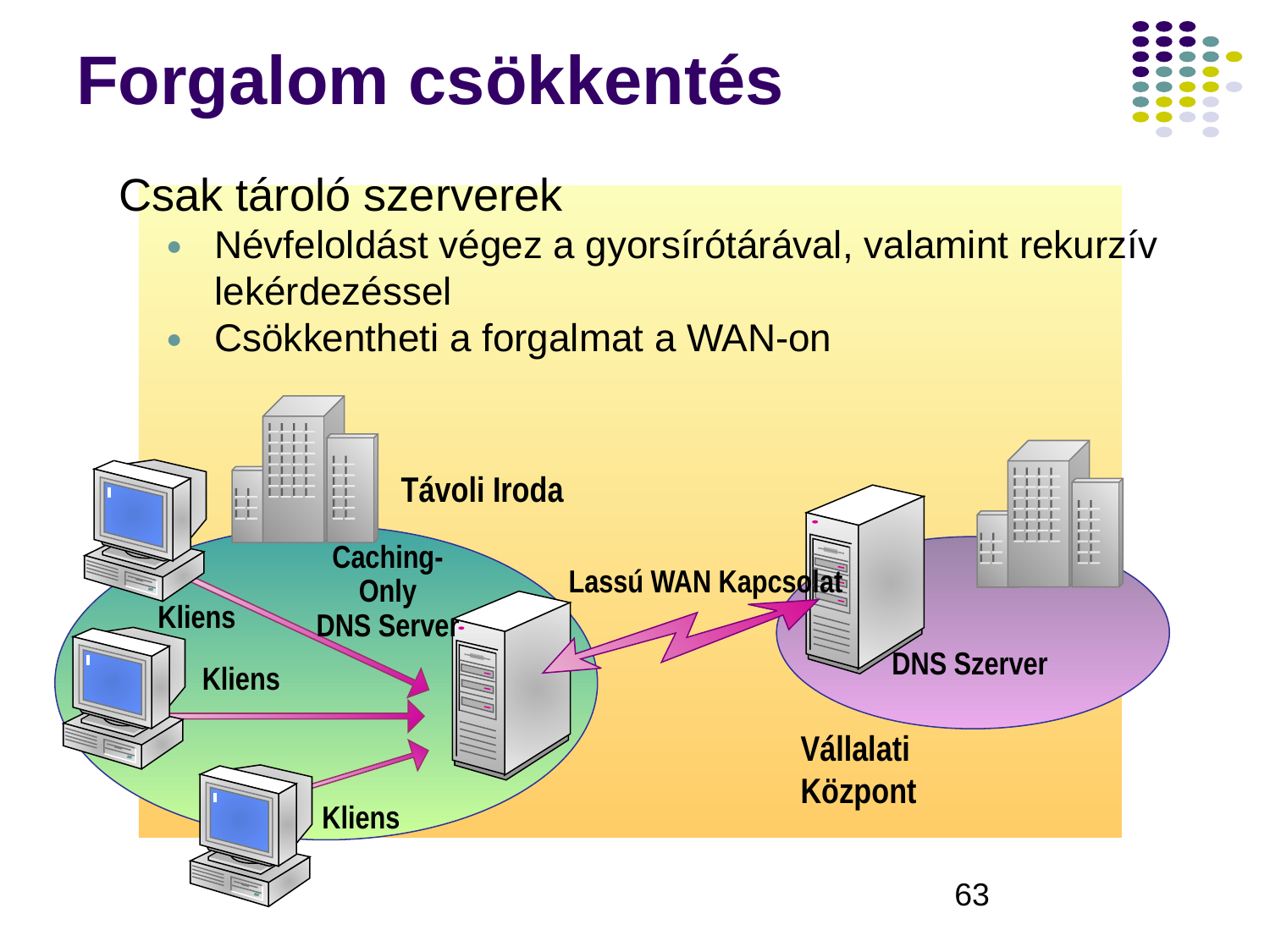

# Forgalom csökkentés
Csak tároló szerverek
Névfeloldást végez a gyorsírótárával, valamint rekurzív lekérdezéssel
Csökkentheti a forgalmat a WAN-on

Távoli Iroda

Lassú WAN Kapcsolat
Caching-Only
DNS Server

Kliens

DNS Szerver
Kliens

Vállalati Központ

Kliens
63